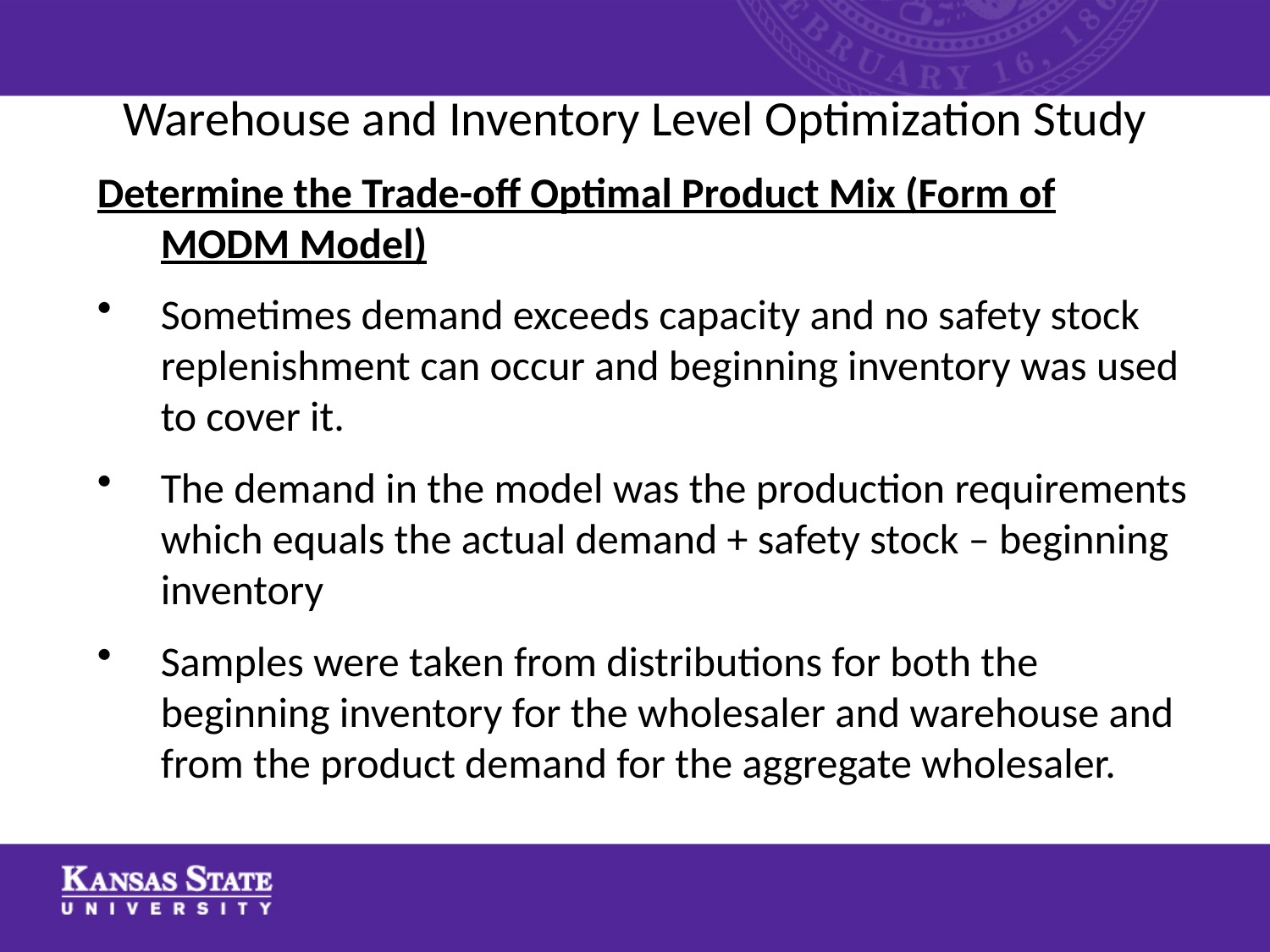

# Warehouse and Inventory Level Optimization Study
Determine the Trade-off Optimal Product Mix (Form of MODM Model)
Sometimes demand exceeds capacity and no safety stock replenishment can occur and beginning inventory was used to cover it.
The demand in the model was the production requirements which equals the actual demand + safety stock – beginning inventory
Samples were taken from distributions for both the beginning inventory for the wholesaler and warehouse and  from the product demand for the aggregate wholesaler.